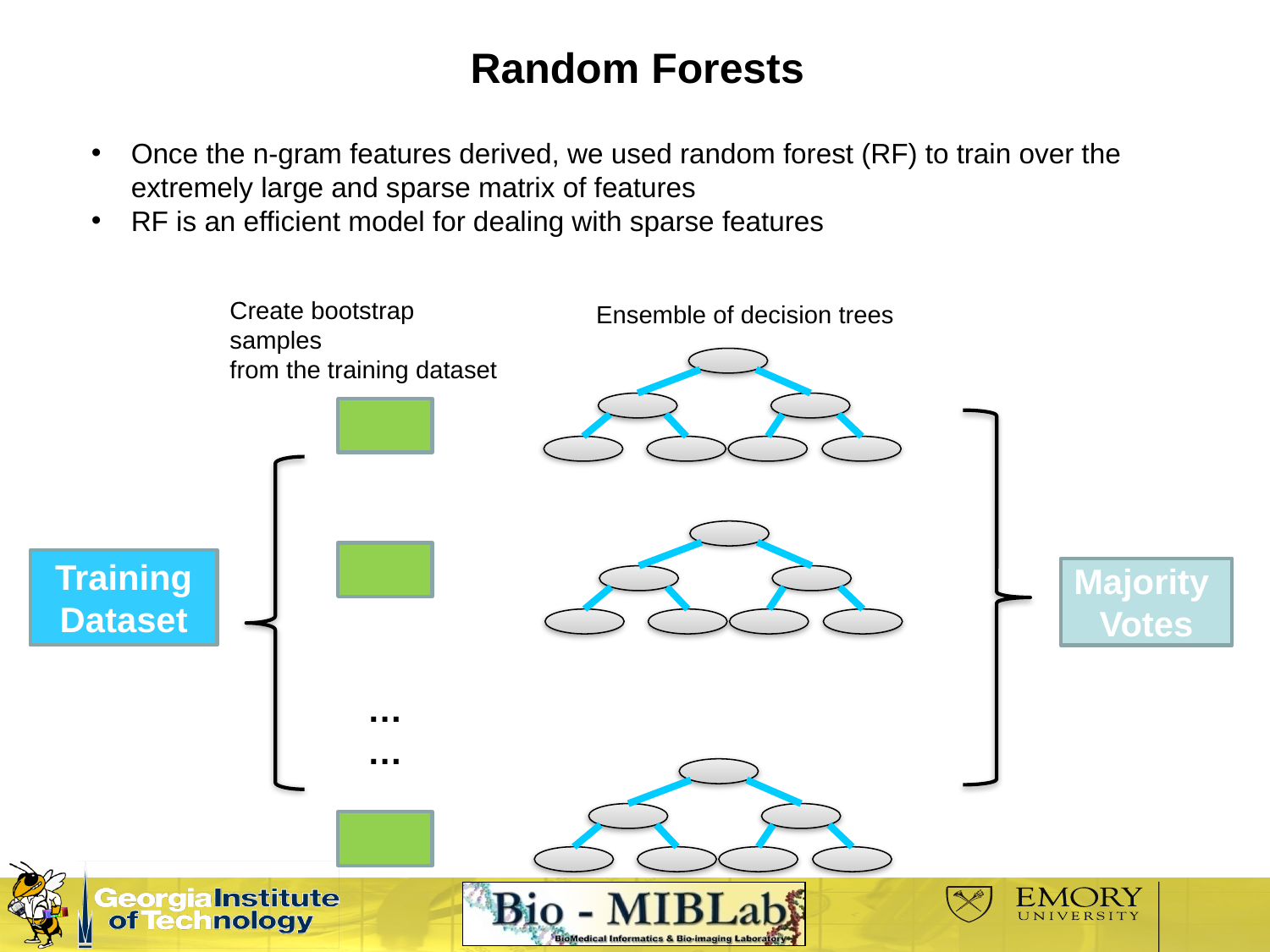

# Random Forests
Once the n-gram features derived, we used random forest (RF) to train over the extremely large and sparse matrix of features
RF is an efficient model for dealing with sparse features
Create bootstrap samples
from the training dataset
Ensemble of decision trees

Training Dataset
Majority
Votes
……